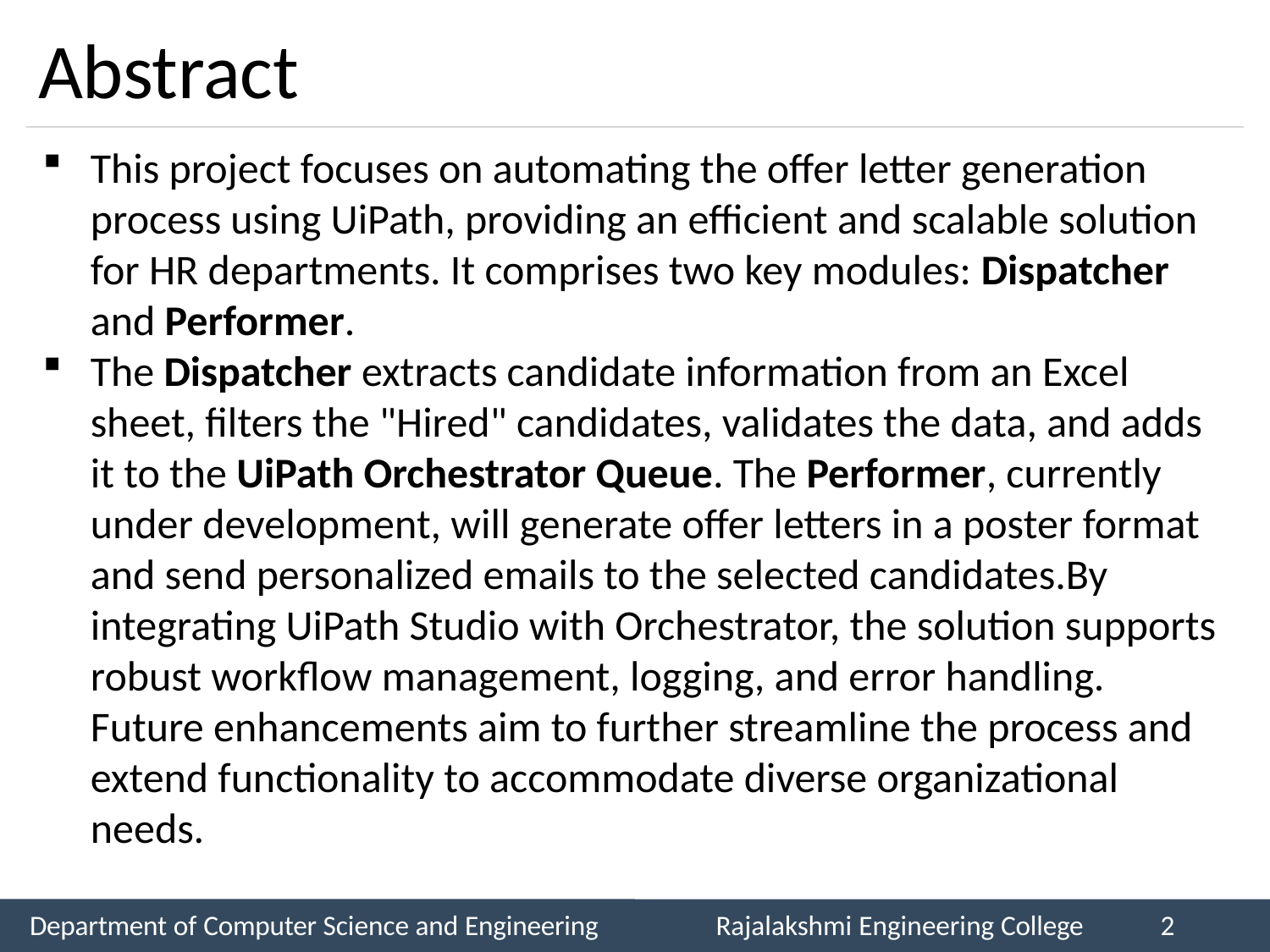

# Abstract
This project focuses on automating the offer letter generation process using UiPath, providing an efficient and scalable solution for HR departments. It comprises two key modules: Dispatcher and Performer.
The Dispatcher extracts candidate information from an Excel sheet, filters the "Hired" candidates, validates the data, and adds it to the UiPath Orchestrator Queue. The Performer, currently under development, will generate offer letters in a poster format and send personalized emails to the selected candidates.By integrating UiPath Studio with Orchestrator, the solution supports robust workflow management, logging, and error handling. Future enhancements aim to further streamline the process and extend functionality to accommodate diverse organizational needs.

Department of Computer Science and Engineering
Rajalakshmi Engineering College
2